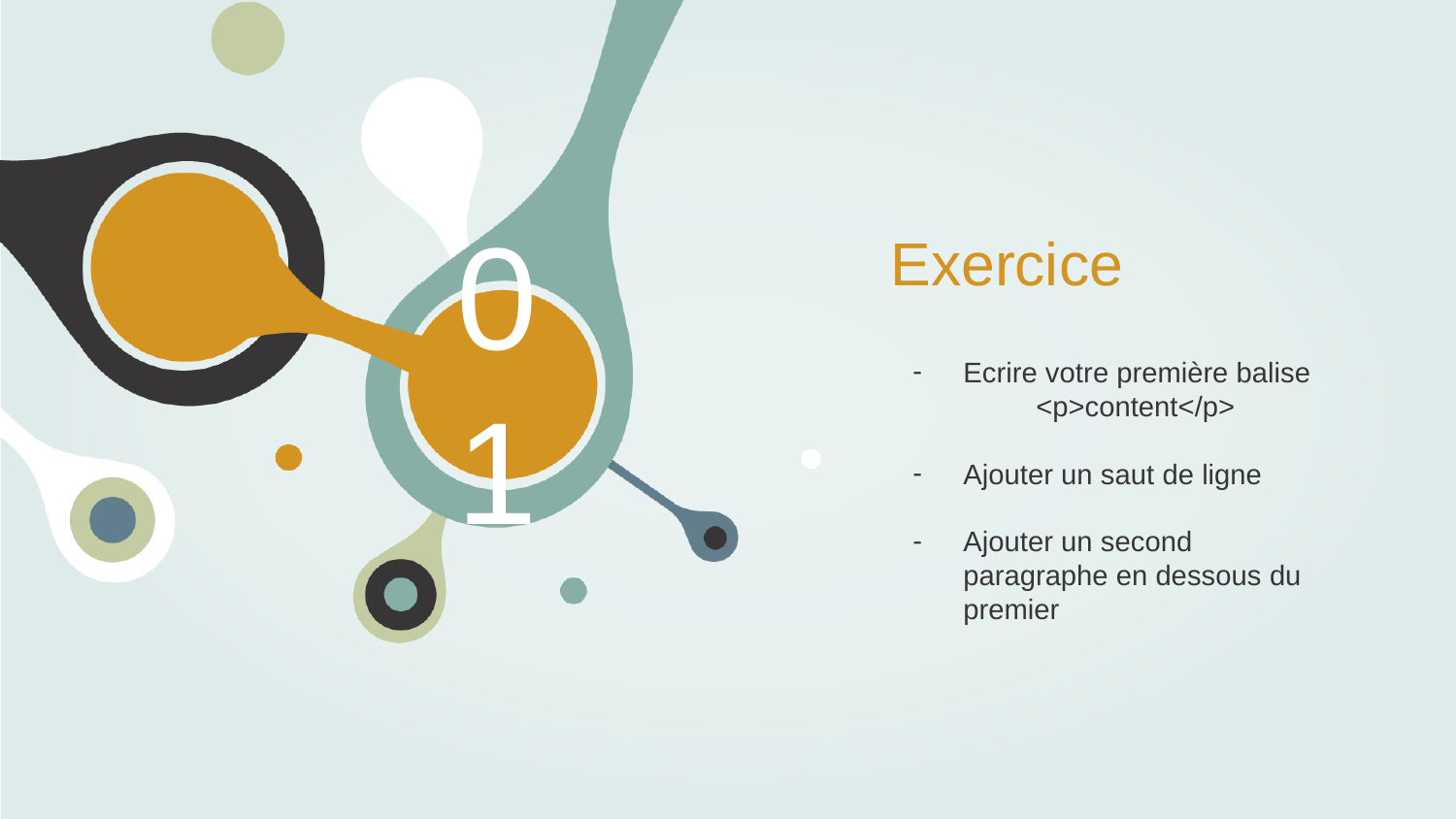

# Exercice
01
Ecrire votre première balise
 	<p>content</p>

Ajouter un saut de ligne

Ajouter un second paragraphe en dessous du premier